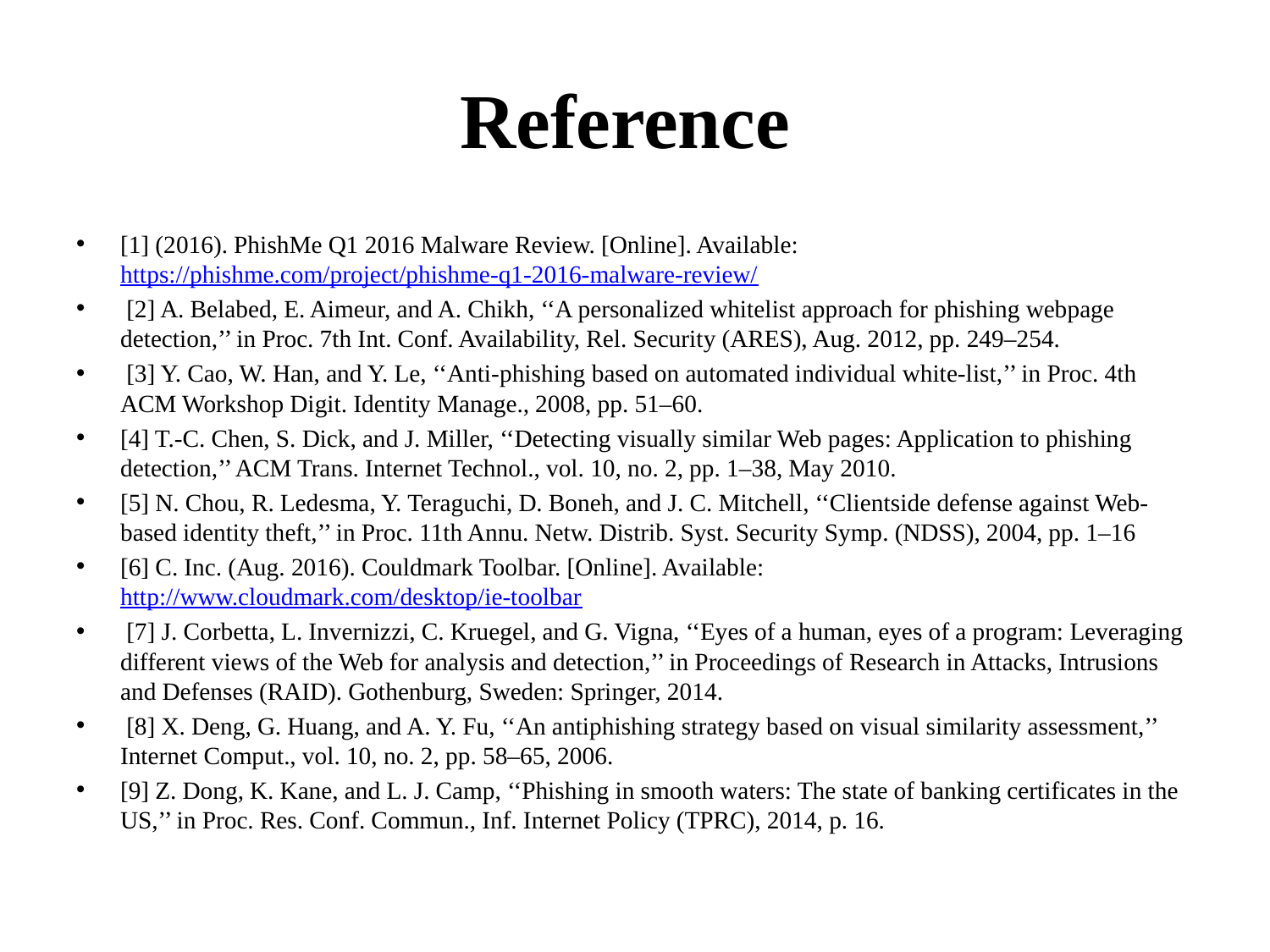

# Reference
[1] (2016). PhishMe Q1 2016 Malware Review. [Online]. Available: https://phishme.com/project/phishme-q1-2016-malware-review/
 [2] A. Belabed, E. Aimeur, and A. Chikh, ‘‘A personalized whitelist approach for phishing webpage detection,’’ in Proc. 7th Int. Conf. Availability, Rel. Security (ARES), Aug. 2012, pp. 249–254.
 [3] Y. Cao, W. Han, and Y. Le, ‘‘Anti-phishing based on automated individual white-list,’’ in Proc. 4th ACM Workshop Digit. Identity Manage., 2008, pp. 51–60.
[4] T.-C. Chen, S. Dick, and J. Miller, ‘‘Detecting visually similar Web pages: Application to phishing detection,’’ ACM Trans. Internet Technol., vol. 10, no. 2, pp. 1–38, May 2010.
[5] N. Chou, R. Ledesma, Y. Teraguchi, D. Boneh, and J. C. Mitchell, ‘‘Clientside defense against Web-based identity theft,’’ in Proc. 11th Annu. Netw. Distrib. Syst. Security Symp. (NDSS), 2004, pp. 1–16
[6] C. Inc. (Aug. 2016). Couldmark Toolbar. [Online]. Available: http://www.cloudmark.com/desktop/ie-toolbar
 [7] J. Corbetta, L. Invernizzi, C. Kruegel, and G. Vigna, ‘‘Eyes of a human, eyes of a program: Leveraging different views of the Web for analysis and detection,’’ in Proceedings of Research in Attacks, Intrusions and Defenses (RAID). Gothenburg, Sweden: Springer, 2014.
 [8] X. Deng, G. Huang, and A. Y. Fu, ‘‘An antiphishing strategy based on visual similarity assessment,’’ Internet Comput., vol. 10, no. 2, pp. 58–65, 2006.
[9] Z. Dong, K. Kane, and L. J. Camp, ‘‘Phishing in smooth waters: The state of banking certificates in the US,’’ in Proc. Res. Conf. Commun., Inf. Internet Policy (TPRC), 2014, p. 16.